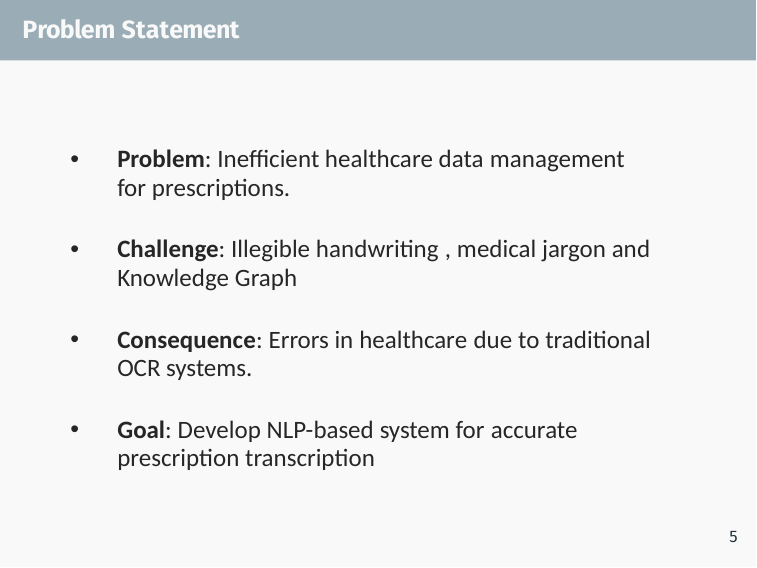

Problem Statement
Problem: Inefficient healthcare data management for prescriptions.
Challenge: Illegible handwriting , medical jargon and Knowledge Graph
Consequence: Errors in healthcare due to traditional OCR systems.
Goal: Develop NLP-based system for accurate prescription transcription
5